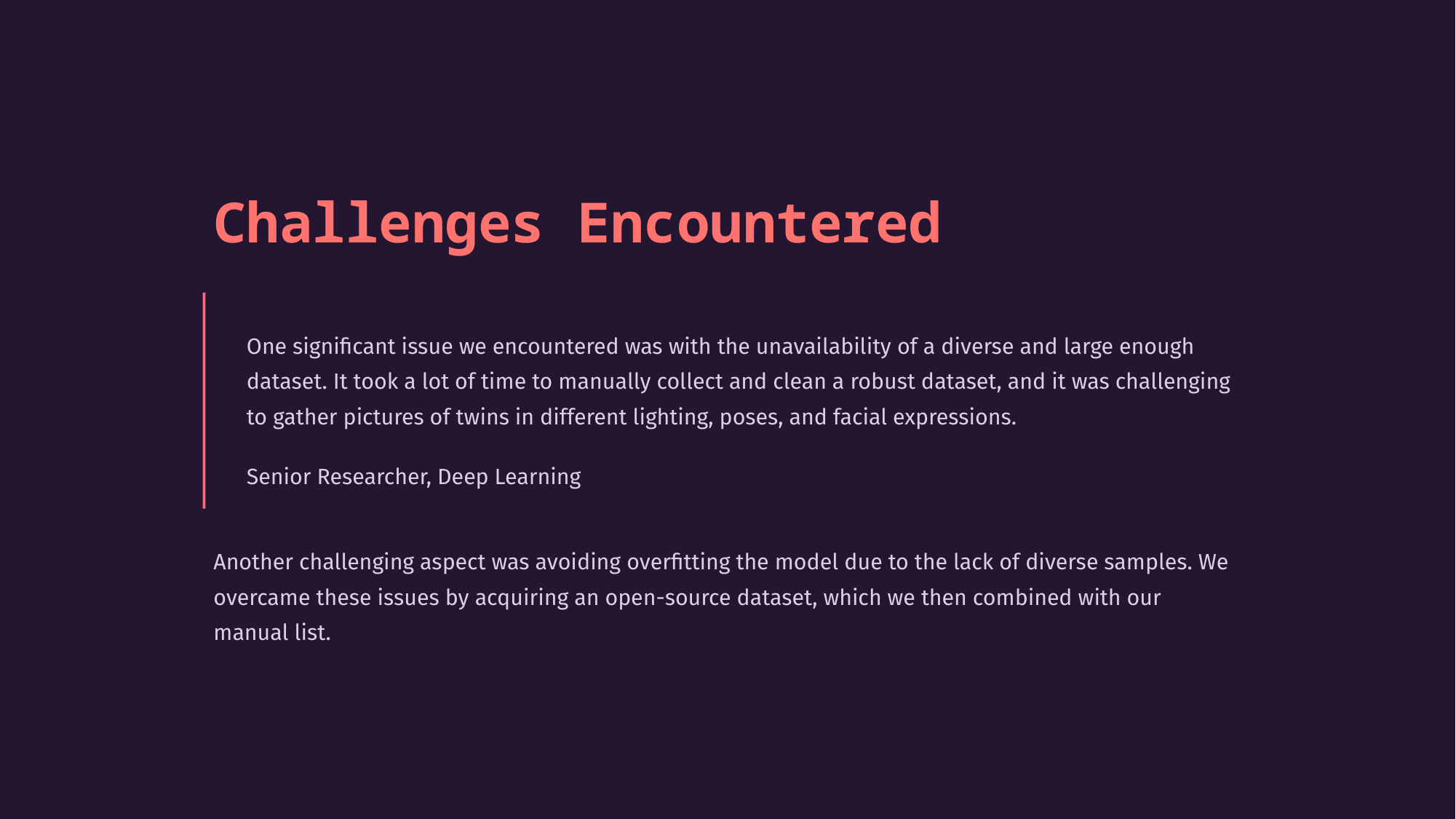

Challenges Encountered

One significant issue we encountered was with the unavailability of a diverse and large enough dataset. It took a lot of time to manually collect and clean a robust dataset, and it was challenging to gather pictures of twins in different lighting, poses, and facial expressions.
Senior Researcher, Deep Learning
Another challenging aspect was avoiding overfitting the model due to the lack of diverse samples. We overcame these issues by acquiring an open-source dataset, which we then combined with our manual list.